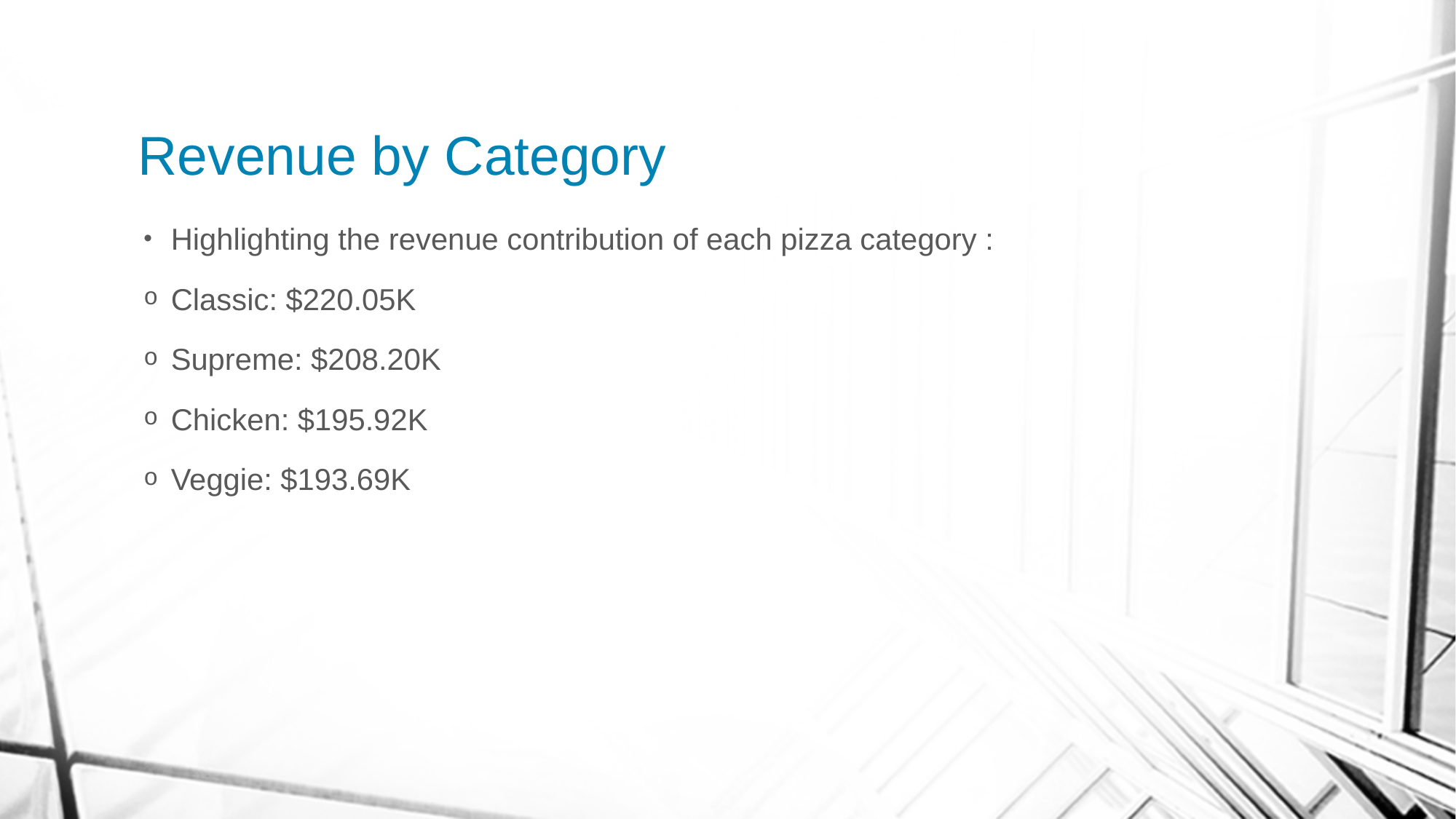

# Revenue by Category
Highlighting the revenue contribution of each pizza category :
Classic: $220.05K
Supreme: $208.20K
Chicken: $195.92K
Veggie: $193.69K